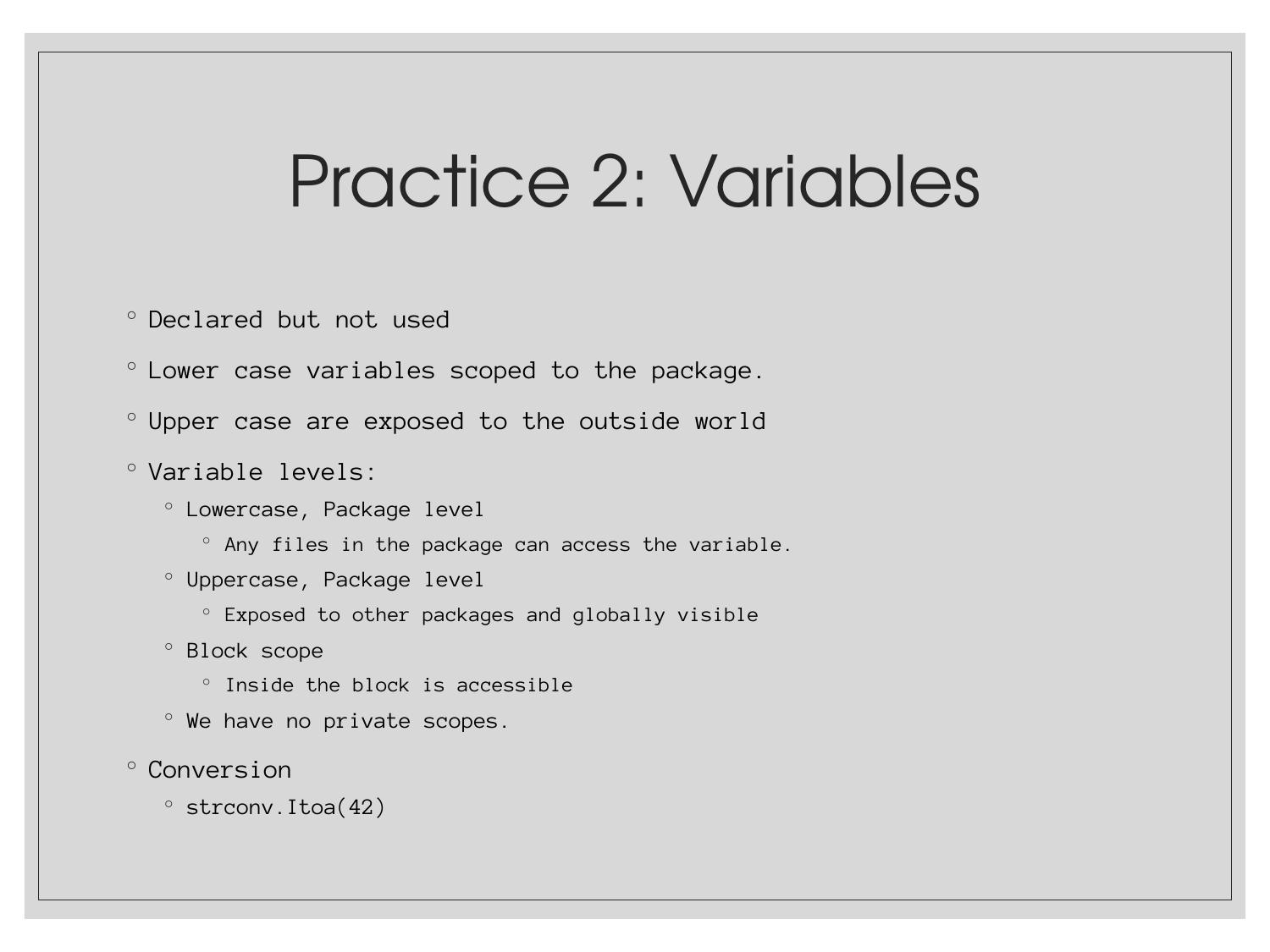

# Practice 2: Variables
Declared but not used
Lower case variables scoped to the package.
Upper case are exposed to the outside world
Variable levels:
Lowercase, Package level
Any files in the package can access the variable.
Uppercase, Package level
Exposed to other packages and globally visible
Block scope
Inside the block is accessible
We have no private scopes.
Conversion
strconv.Itoa(42)